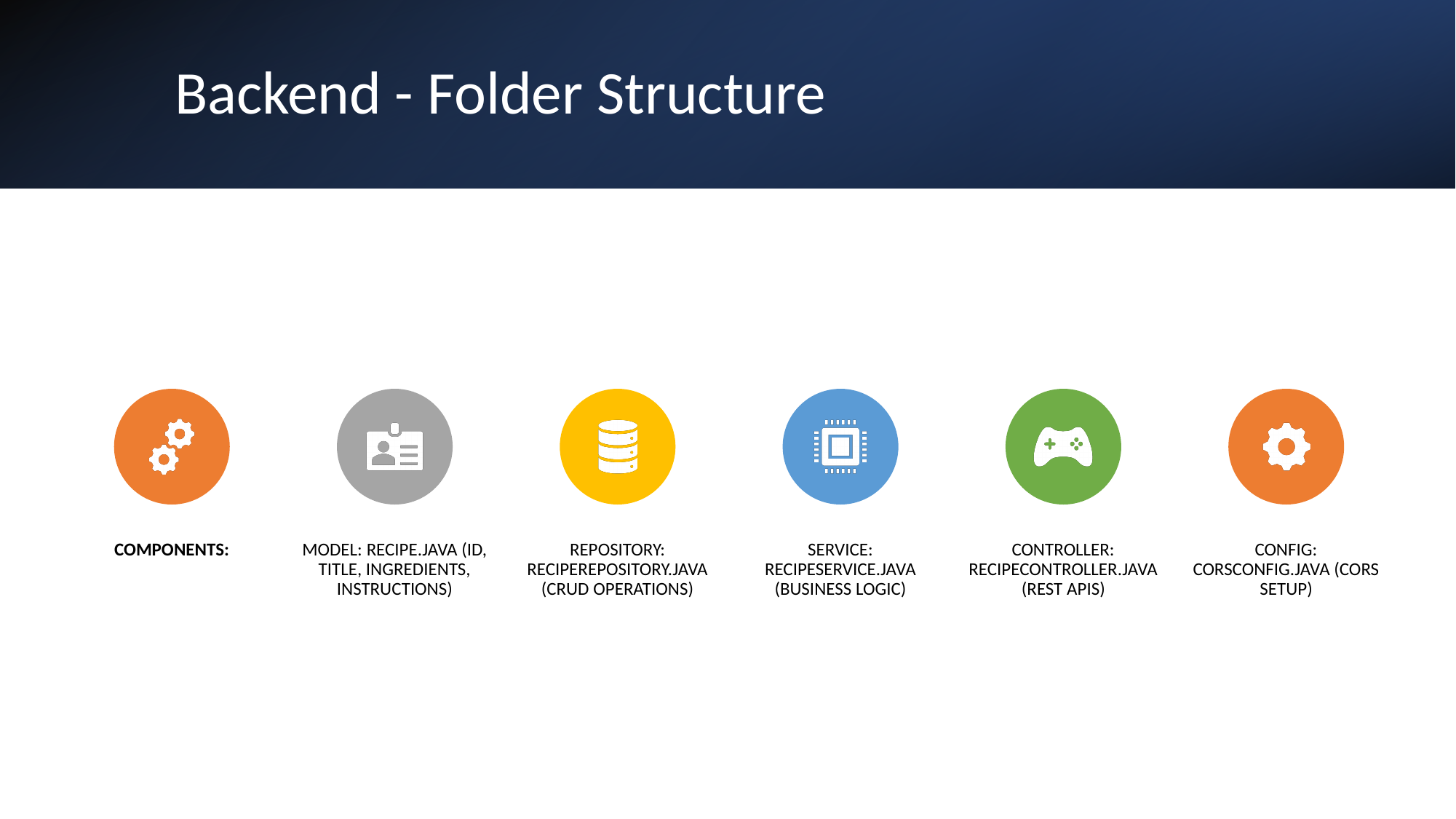

# Backend - Folder Structure
Components:
Model: Recipe.java (ID, Title, Ingredients, Instructions)
Repository: RecipeRepository.java (CRUD Operations)
Service: RecipeService.java (Business Logic)
Controller: RecipeController.java (REST APIs)
Config: CorsConfig.java (CORS Setup)